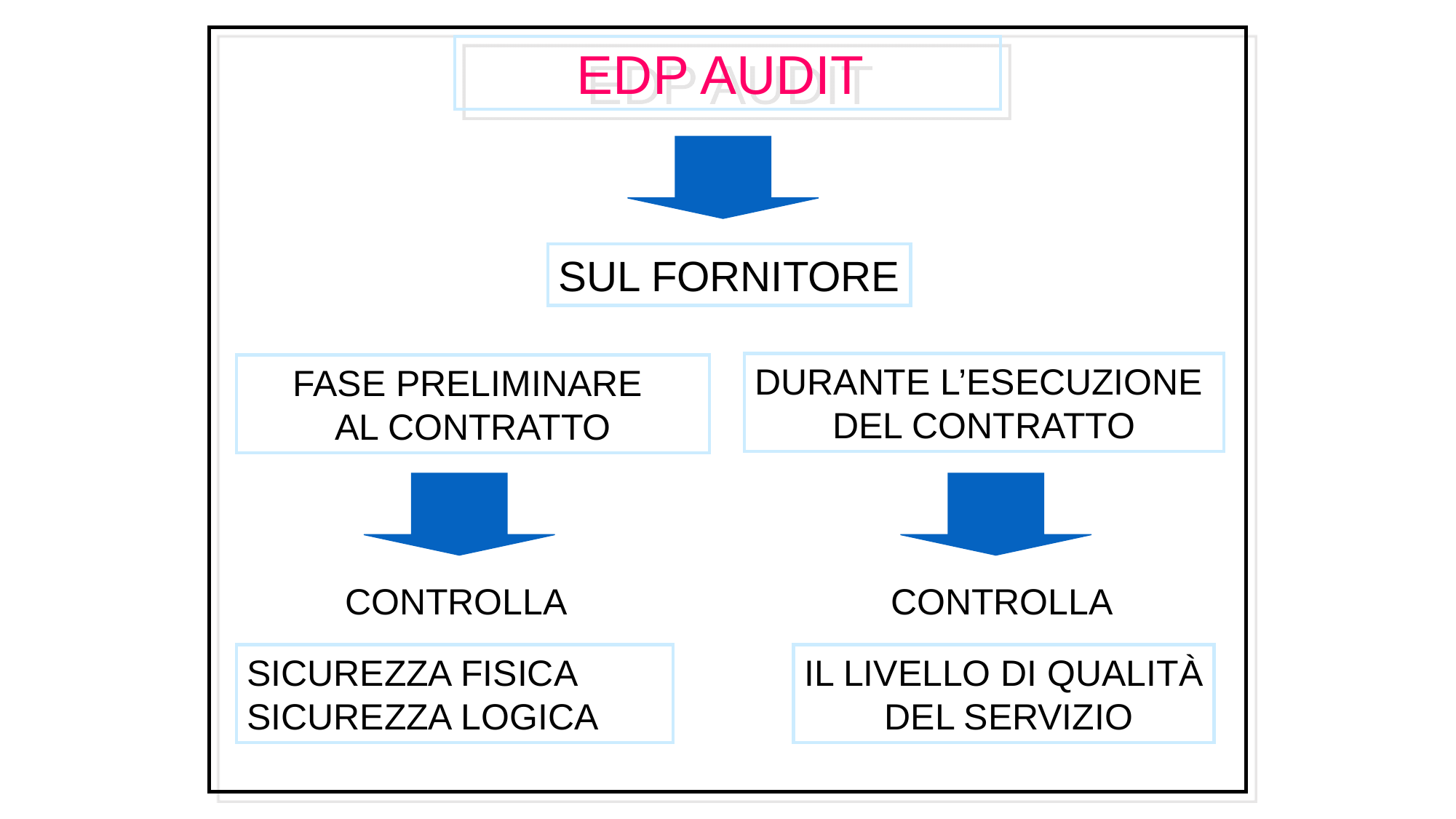

EDP AUDIT

SUL FORNITORE
DURANTE L’ESECUZIONE
DEL CONTRATTO
FASE PRELIMINARE
AL CONTRATTO

CONTROLLA
CONTROLLA
SICUREZZA FISICA
SICUREZZA LOGICA
IL LIVELLO DI QUALITÀ
 DEL SERVIZIO